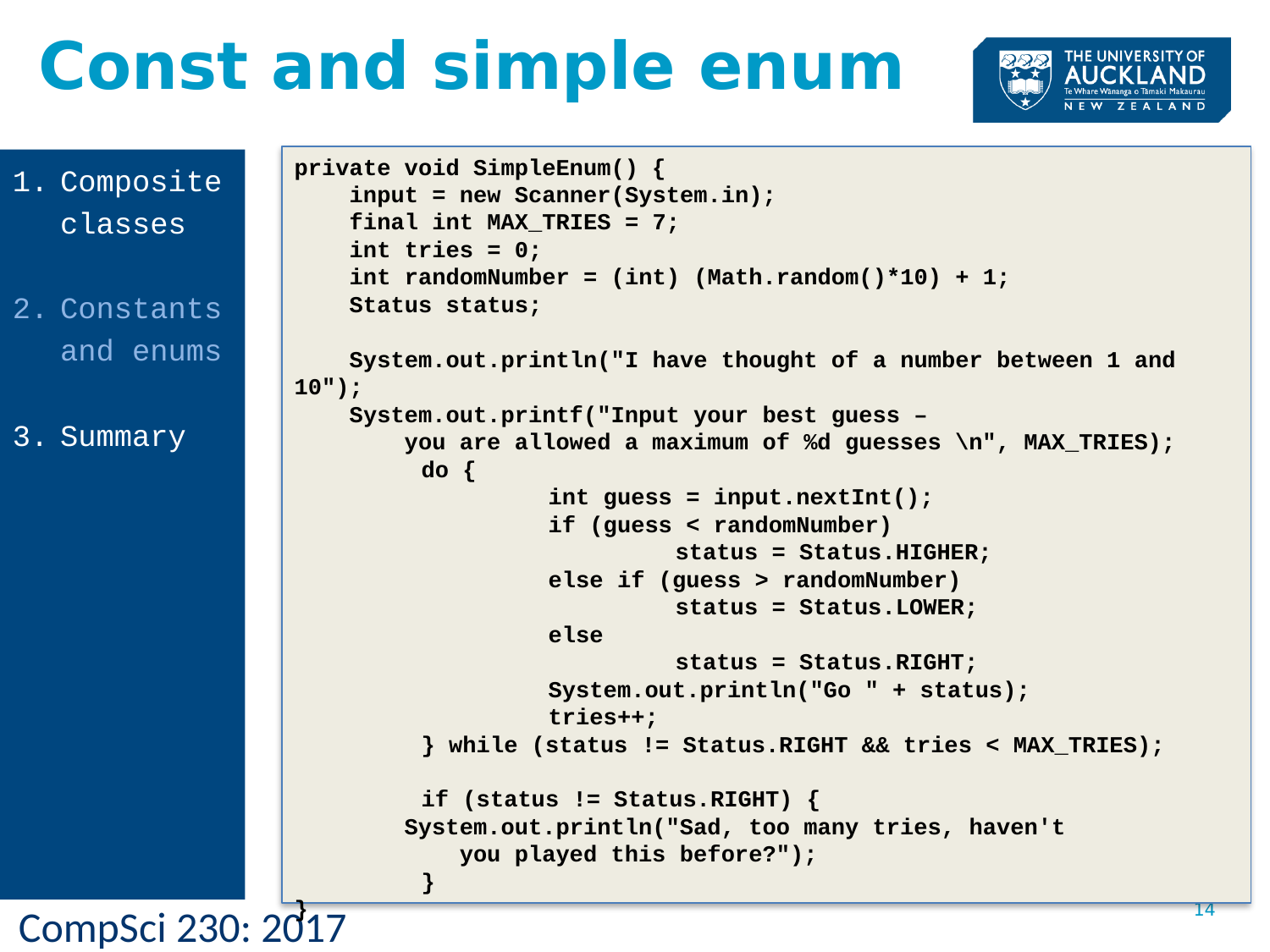

Const and simple enum
private void SimpleEnum() {
    input = new Scanner(System.in);
    final int MAX_TRIES = 7;
    int tries = 0;
    int randomNumber = (int) (Math.random()*10) + 1;
    Status status;

    System.out.println("I have thought of a number between 1 and 10");
    System.out.printf("Input your best guess –
        you are allowed a maximum of %d guesses \n", MAX_TRIES);
	do {
		int guess = input.nextInt();
		if (guess < randomNumber)
			status = Status.HIGHER;
		else if (guess > randomNumber)
			status = Status.LOWER;
		else
			status = Status.RIGHT;
		System.out.println("Go " + status);
		tries++;
	} while (status != Status.RIGHT && tries < MAX_TRIES);

	if (status != Status.RIGHT) {
        System.out.println("Sad, too many tries, haven't
            you played this before?");
	}
}

Composite classes

Constants and enums

Summary

14